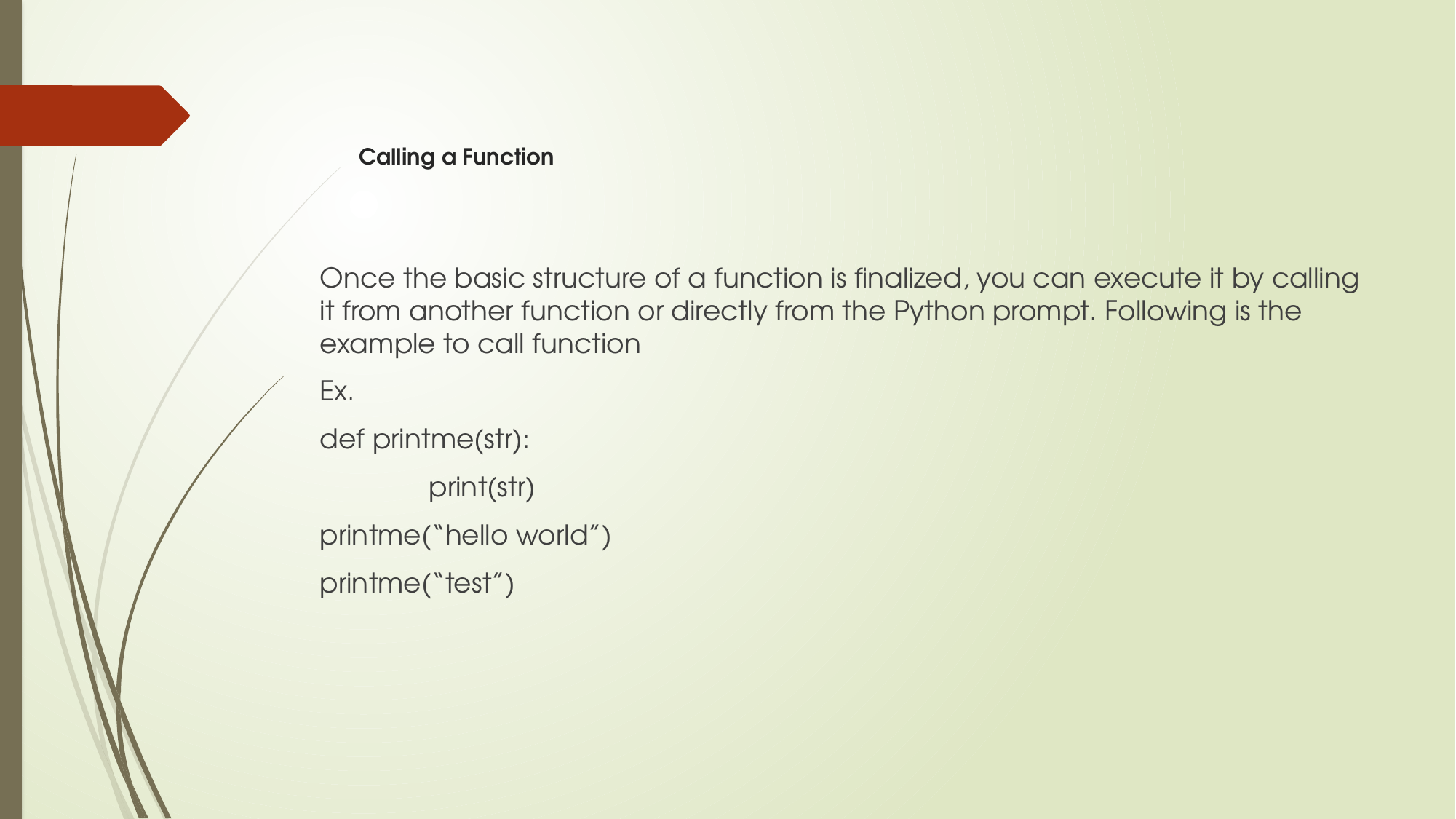

# Calling a Function
Once the basic structure of a function is finalized, you can execute it by calling it from another function or directly from the Python prompt. Following is the example to call function
Ex.
def printme(str):
	print(str)
printme(“hello world”)
printme(“test”)